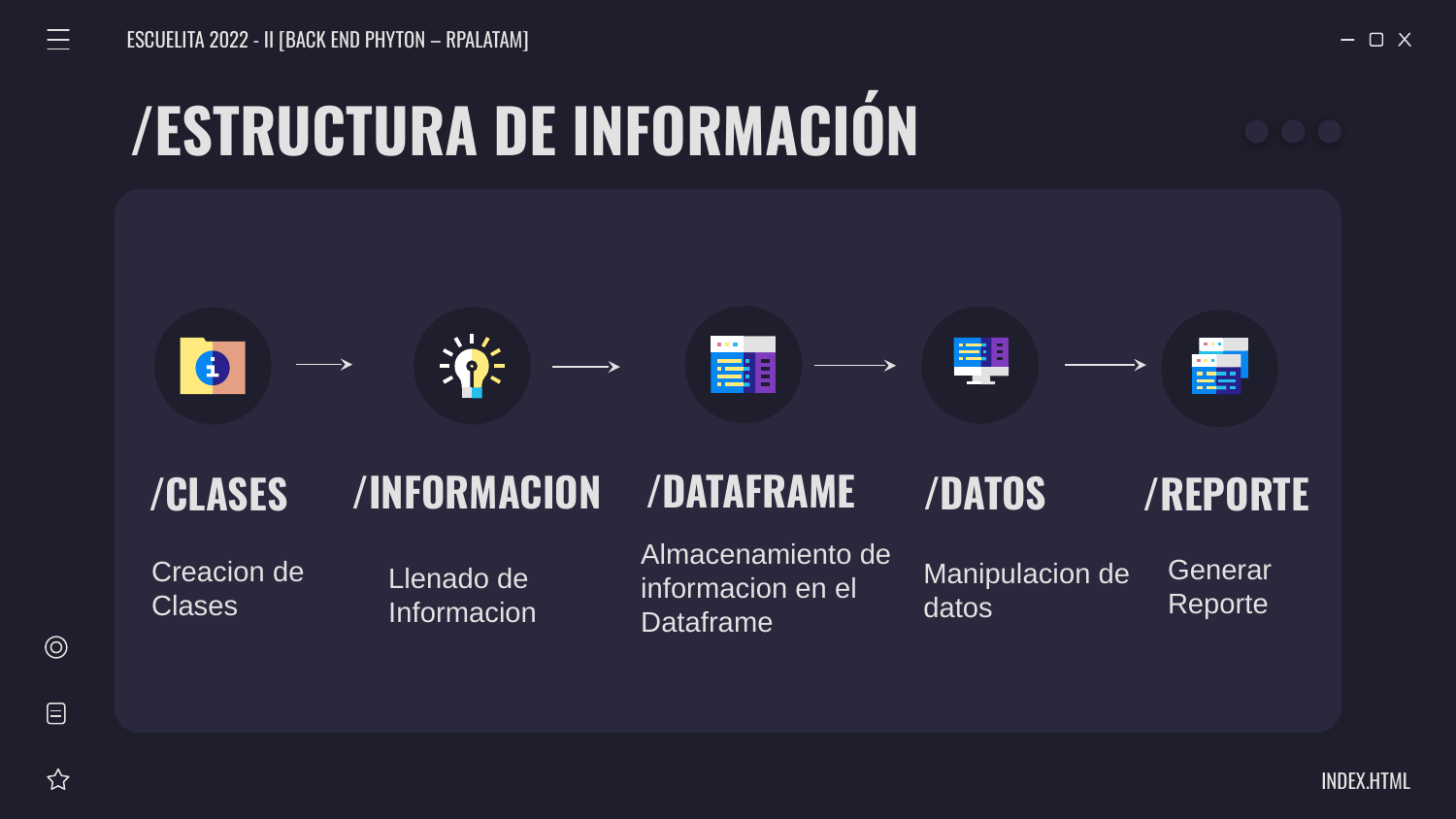

ESCUELITA 2022 - II [BACK END PHYTON – RPALATAM]

# /ESTRUCTURA DE INFORMACIÓN

/DATAFRAME
/INFORMACION
/DATOS
/CLASES
/REPORTE
Creacion de Clases
Almacenamiento de informacion en el Dataframe
Manipulacion de datos
Llenado de Informacion
Generar
Reporte

INDEX.HTML